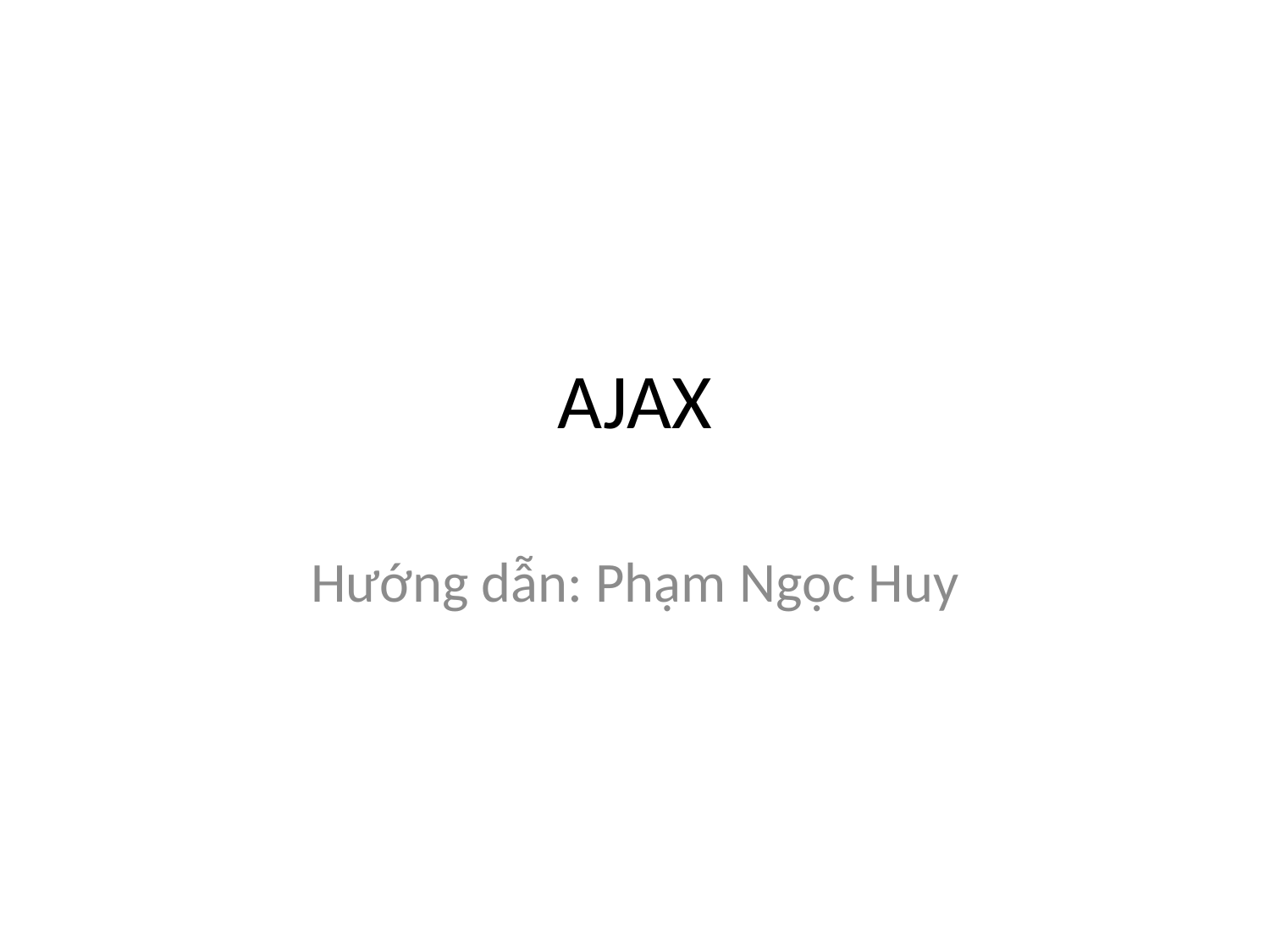

# AJAX
Hướng dẫn: Phạm Ngọc Huy